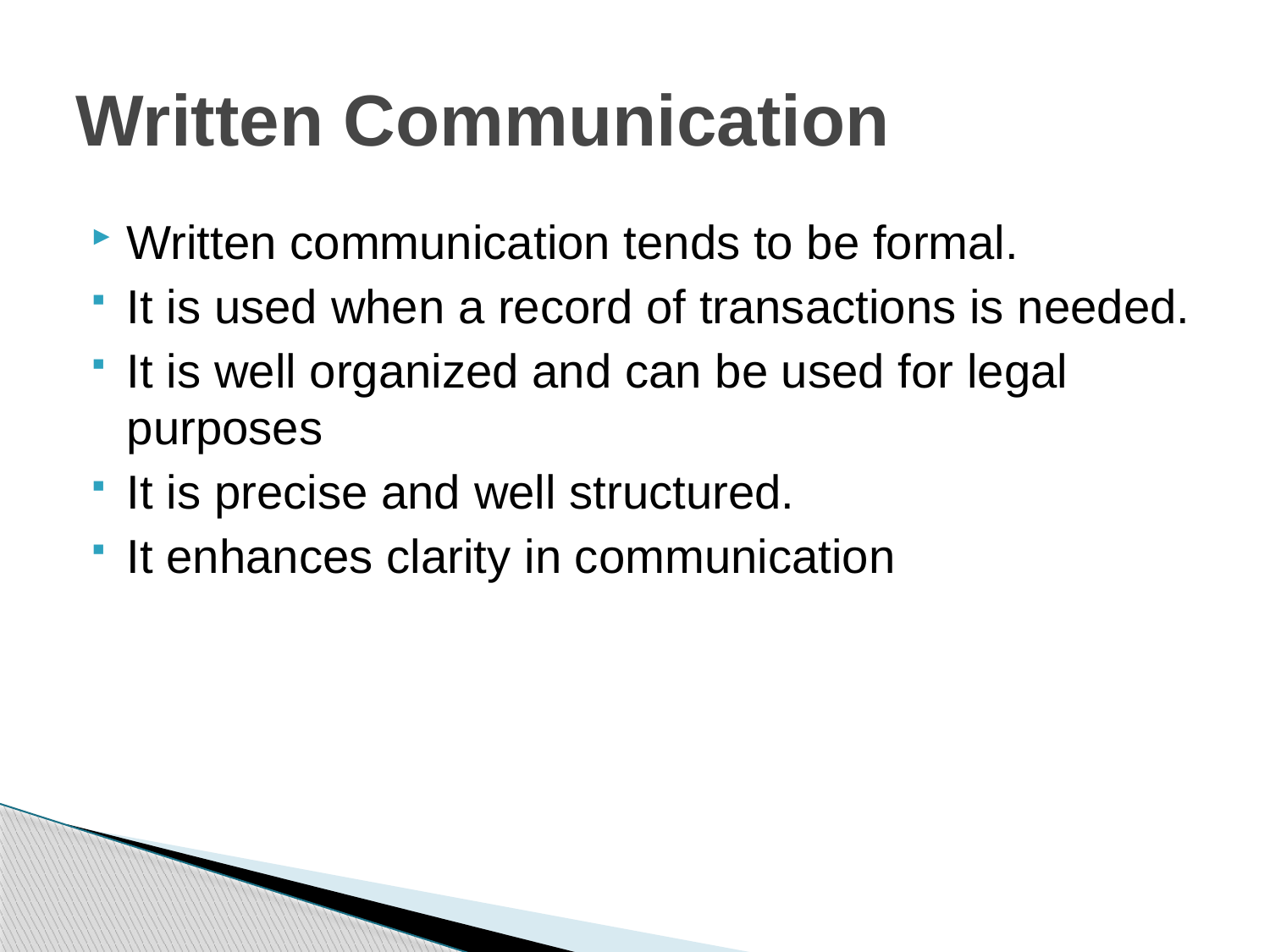

# Written Communication
Written communication tends to be formal.
It is used when a record of transactions is needed.
It is well organized and can be used for legal purposes
It is precise and well structured.
It enhances clarity in communication